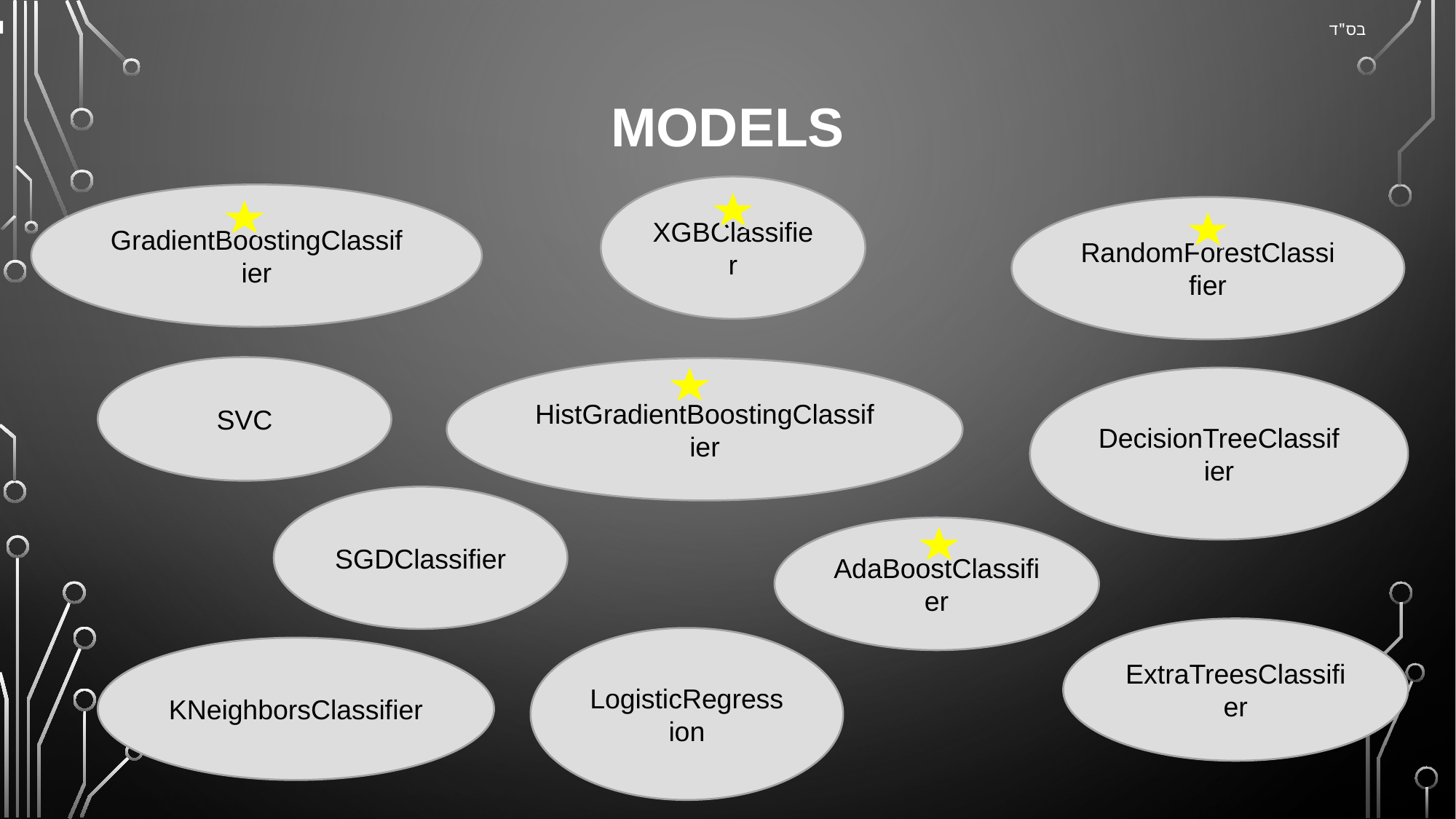

בס"ד

# models
XGBClassifier
GradientBoostingClassifier

RandomForestClassifier

SVC
HistGradientBoostingClassifier

DecisionTreeClassifier
SGDClassifier
AdaBoostClassifier

ExtraTreesClassifier
LogisticRegression
KNeighborsClassifier